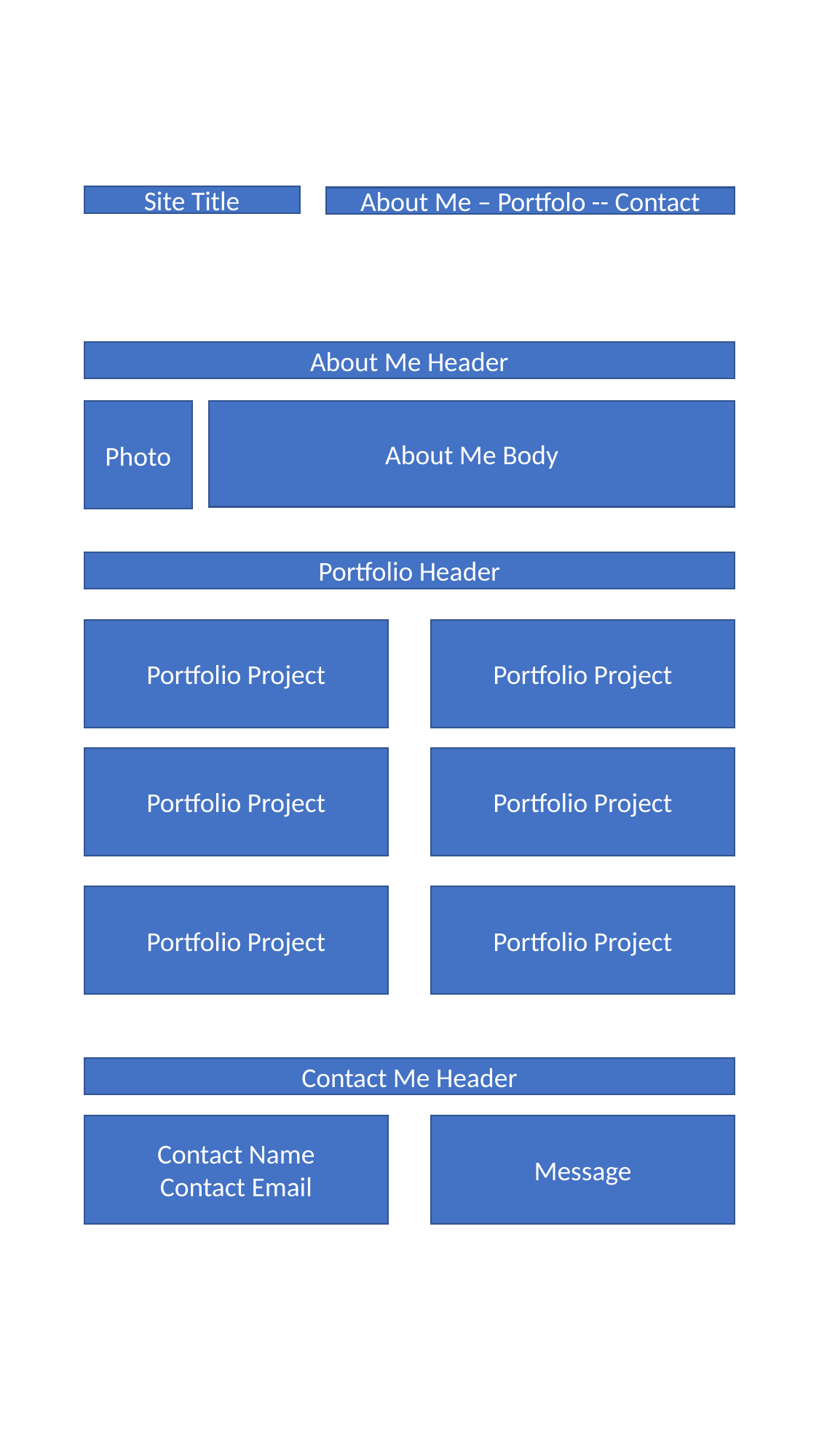

Site Title
About Me – Portfolo -- Contact
About Me Header
Photo
About Me Body
Portfolio Header
Portfolio Project
Portfolio Project
Portfolio Project
Portfolio Project
Portfolio Project
Portfolio Project
Contact Me Header
Contact Name
Contact Email
Message